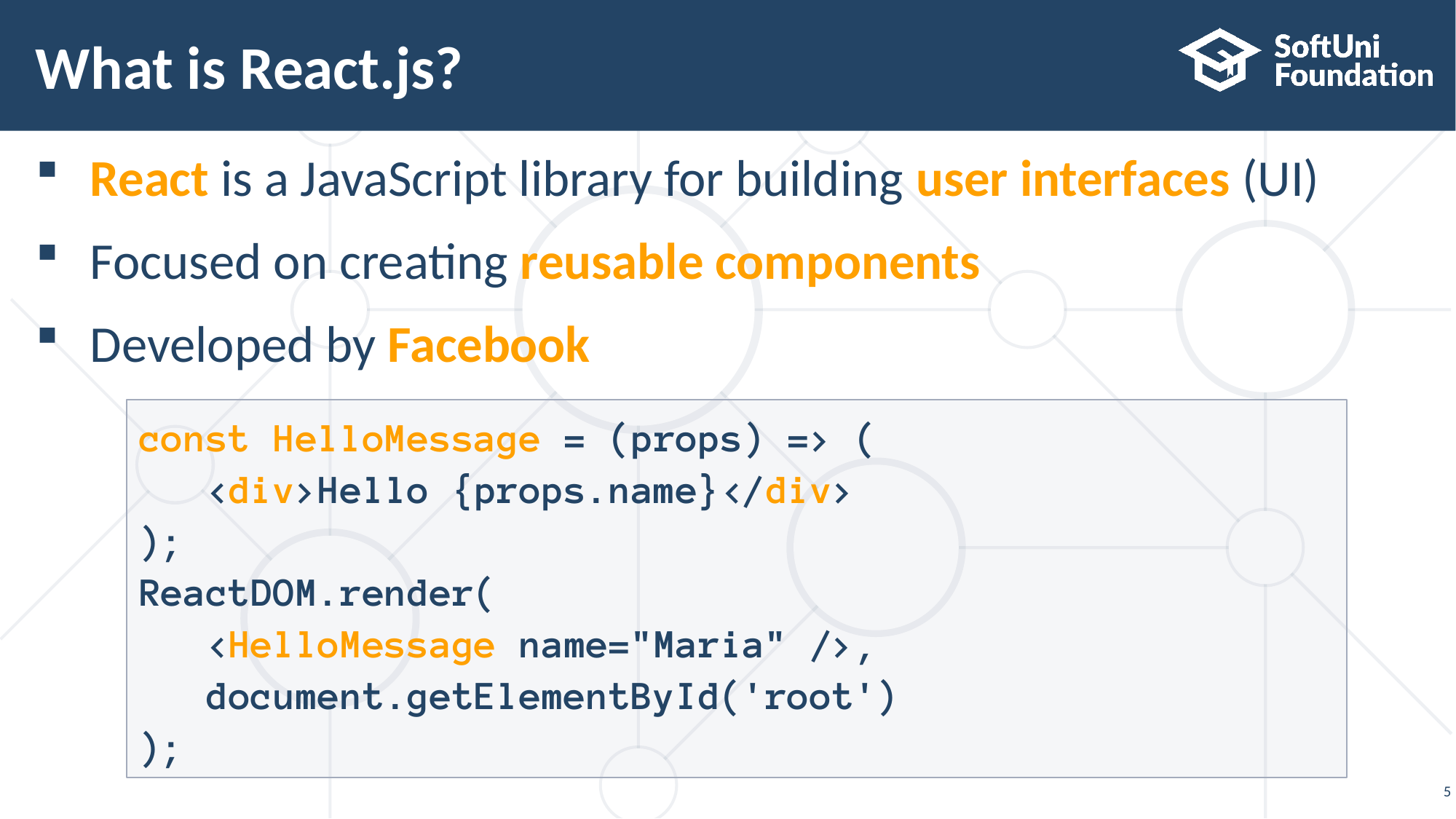

# What is React.js?
React is a JavaScript library for building user interfaces (UI)
Focused on creating reusable components
Developed by Facebook
const HelloMessage = (props) => (
   <div>Hello {props.name}</div>
);
ReactDOM.render(
   <HelloMessage name="Maria" />,
   document.getElementById('root')
);
5